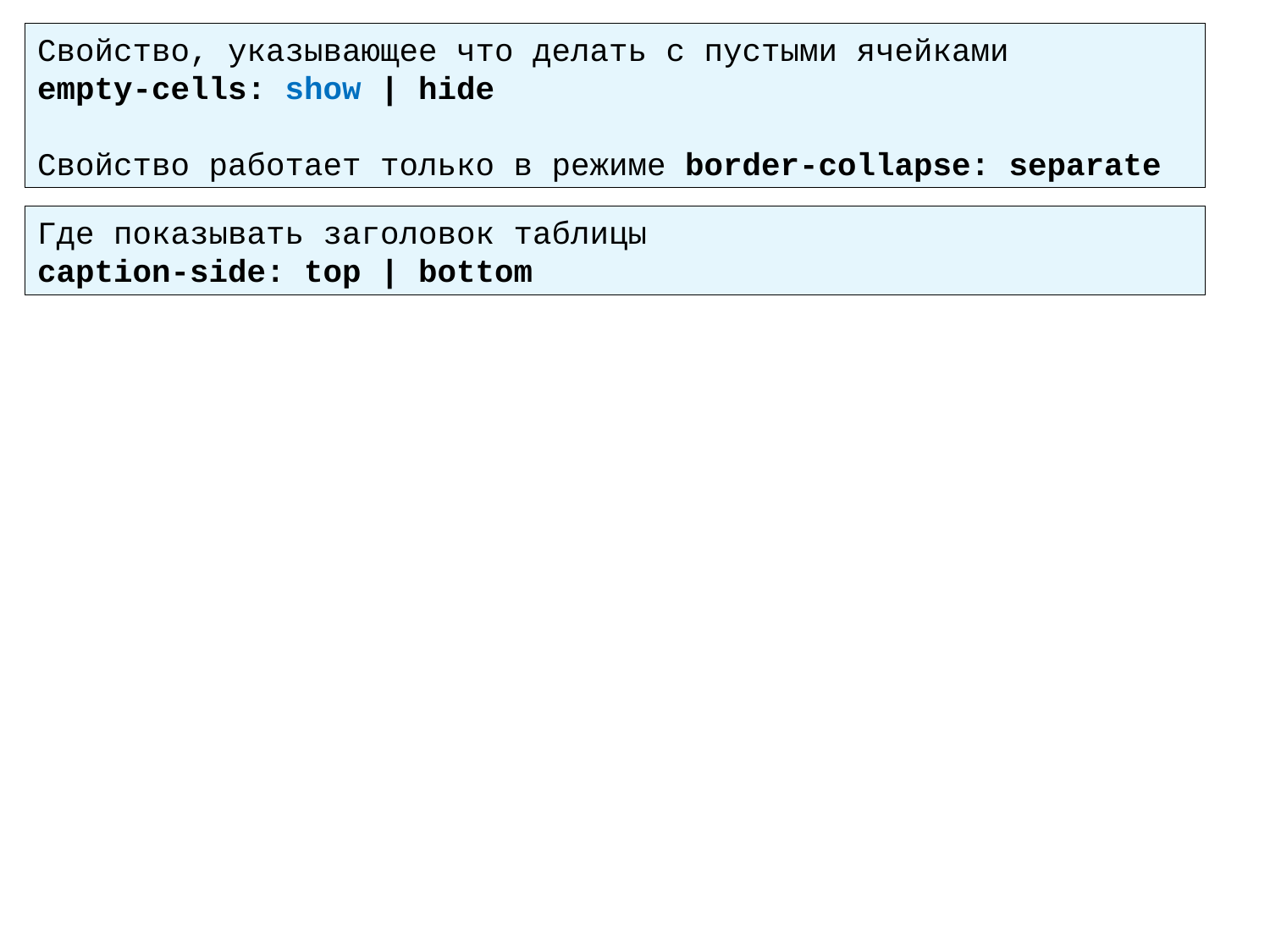

Свойство, указывающее что делать с пустыми ячейками
empty-cells: show | hide

Свойство работает только в режиме border-collapse: separate
Где показывать заголовок таблицы
caption-side: top | bottom